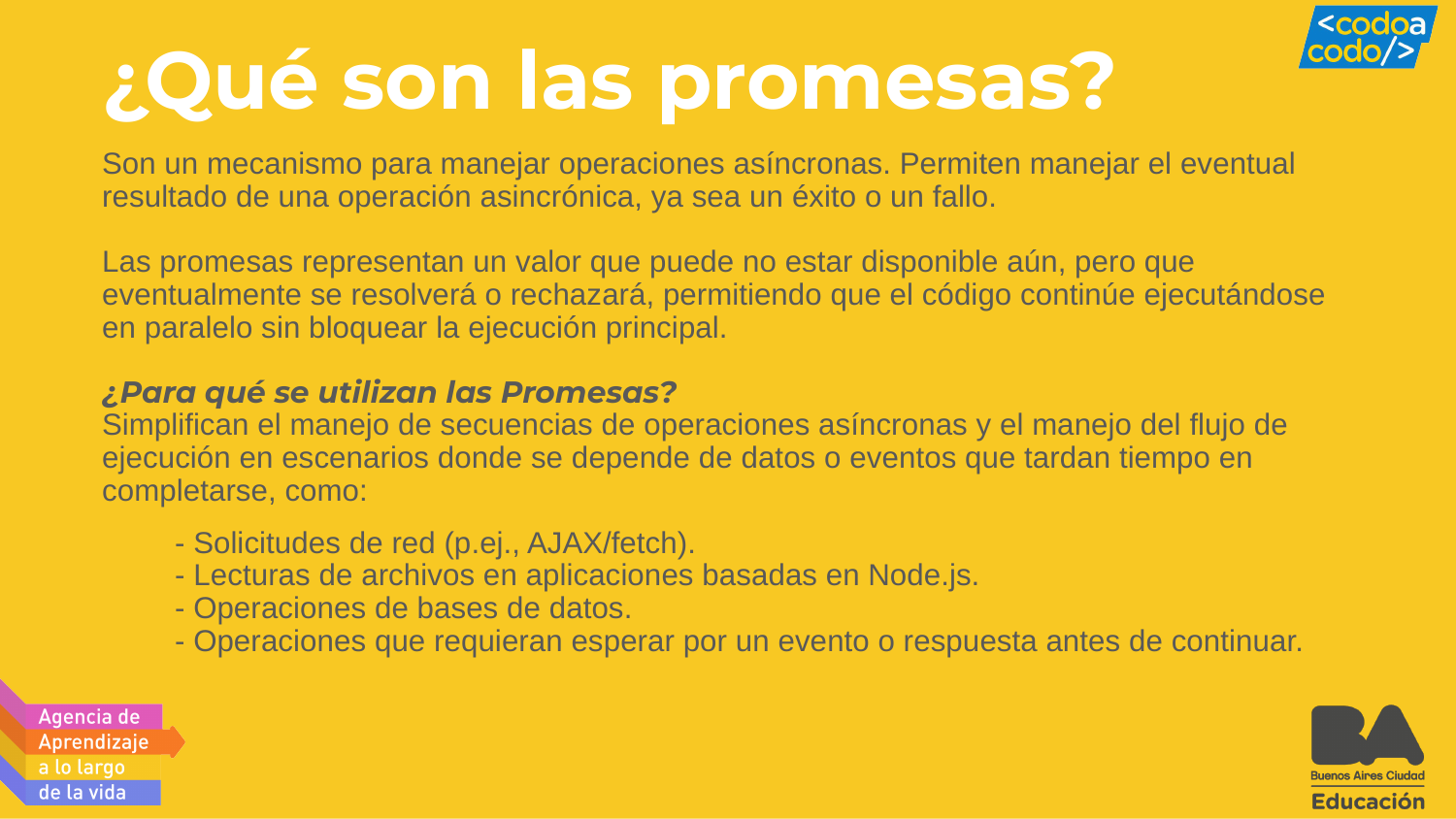

# ¿Qué son las promesas?
Son un mecanismo para manejar operaciones asíncronas. Permiten manejar el eventual resultado de una operación asincrónica, ya sea un éxito o un fallo.

Las promesas representan un valor que puede no estar disponible aún, pero que eventualmente se resolverá o rechazará, permitiendo que el código continúe ejecutándose en paralelo sin bloquear la ejecución principal.

¿Para qué se utilizan las Promesas?
Simplifican el manejo de secuencias de operaciones asíncronas y el manejo del flujo de ejecución en escenarios donde se depende de datos o eventos que tardan tiempo en completarse, como:

- Solicitudes de red (p.ej., AJAX/fetch).
- Lecturas de archivos en aplicaciones basadas en Node.js.
- Operaciones de bases de datos.
- Operaciones que requieran esperar por un evento o respuesta antes de continuar.